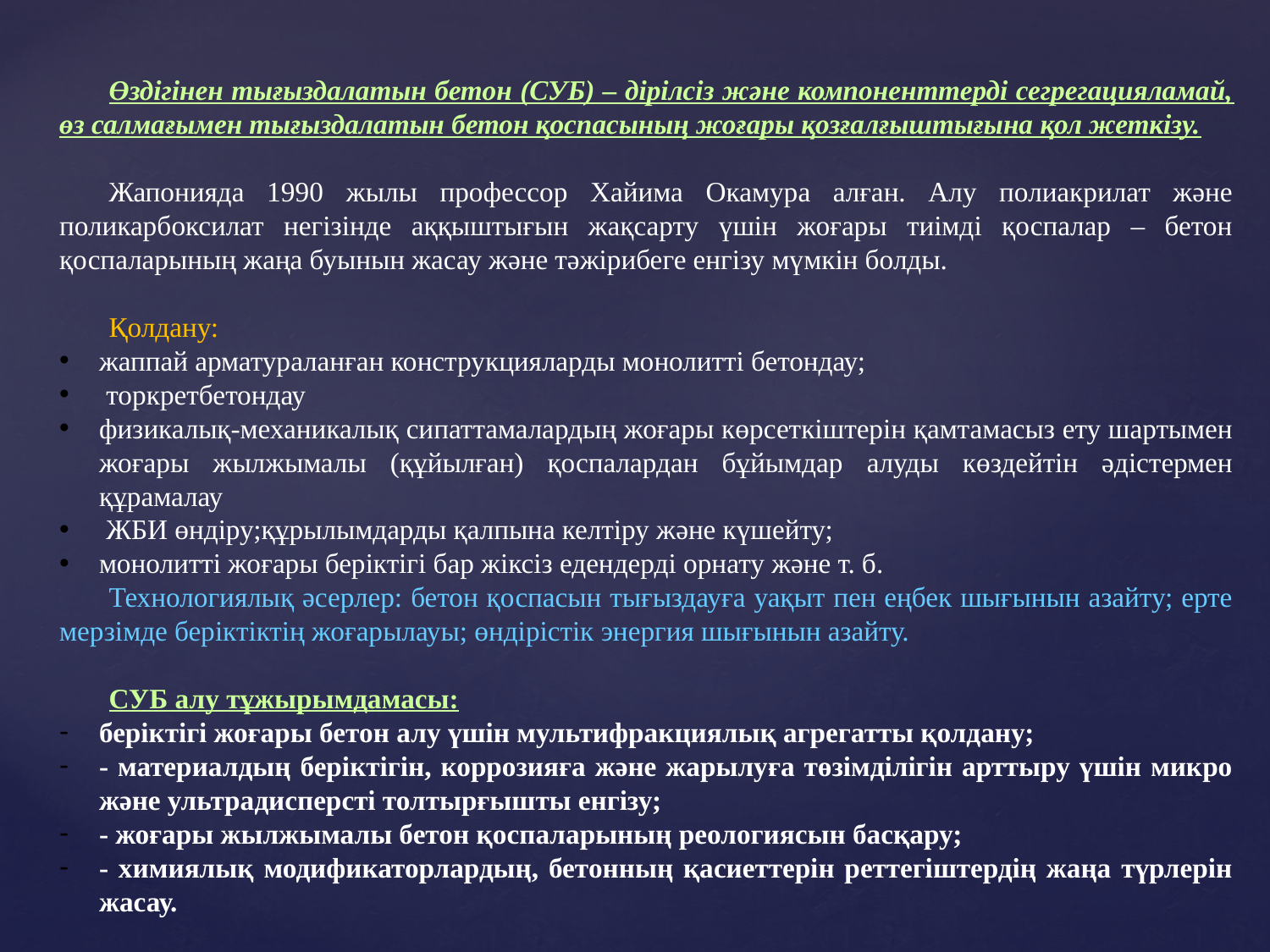

Өздігінен тығыздалатын бетон (СУБ) – дірілсіз және компоненттерді сегрегацияламай, өз салмағымен тығыздалатын бетон қоспасының жоғары қозғалғыштығына қол жеткізу.

Жапонияда 1990 жылы профессор Хайима Окамура алған. Алу полиакрилат және поликарбоксилат негізінде аққыштығын жақсарту үшін жоғары тиімді қоспалар – бетон қоспаларының жаңа буынын жасау және тәжірибеге енгізу мүмкін болды.

Қолдану:
жаппай арматураланған конструкцияларды монолитті бетондау;
 торкретбетондау
физикалық-механикалық сипаттамалардың жоғары көрсеткіштерін қамтамасыз ету шартымен жоғары жылжымалы (құйылған) қоспалардан бұйымдар алуды көздейтін әдістермен құрамалау
 ЖБИ өндіру;құрылымдарды қалпына келтіру және күшейту;
монолитті жоғары беріктігі бар жіксіз едендерді орнату және т. б.
Технологиялық әсерлер: бетон қоспасын тығыздауға уақыт пен еңбек шығынын азайту; ерте мерзімде беріктіктің жоғарылауы; өндірістік энергия шығынын азайту.

СУБ алу тұжырымдамасы:
беріктігі жоғары бетон алу үшін мультифракциялық агрегатты қолдану;
- материалдың беріктігін, коррозияға және жарылуға төзімділігін арттыру үшін микро және ультрадисперсті толтырғышты енгізу;
- жоғары жылжымалы бетон қоспаларының реологиясын басқару;
- химиялық модификаторлардың, бетонның қасиеттерін реттегіштердің жаңа түрлерін жасау.